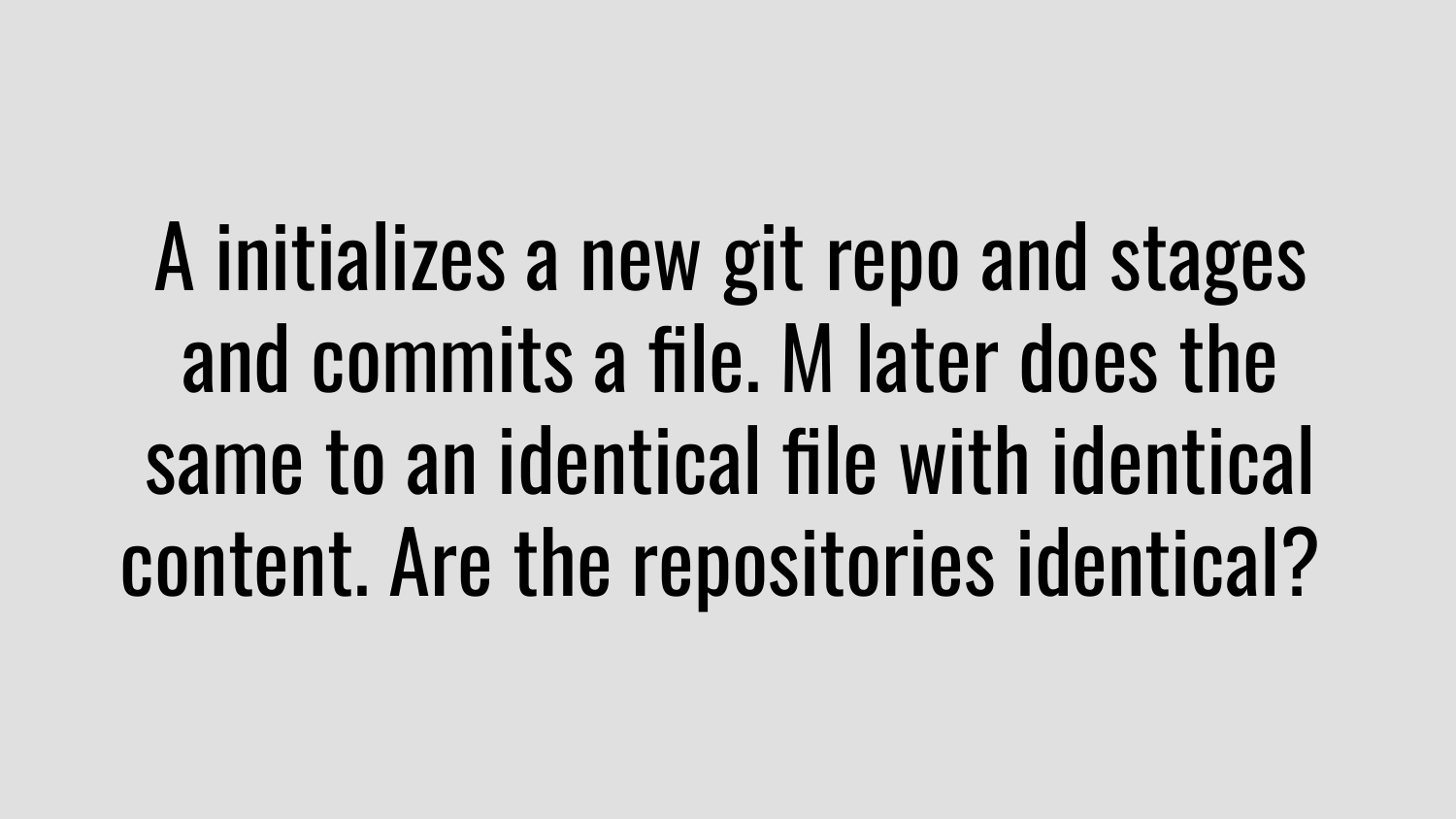

# A initializes a new git repo and stages and commits a file. M later does the same to an identical file with identical content. Are the repositories identical?